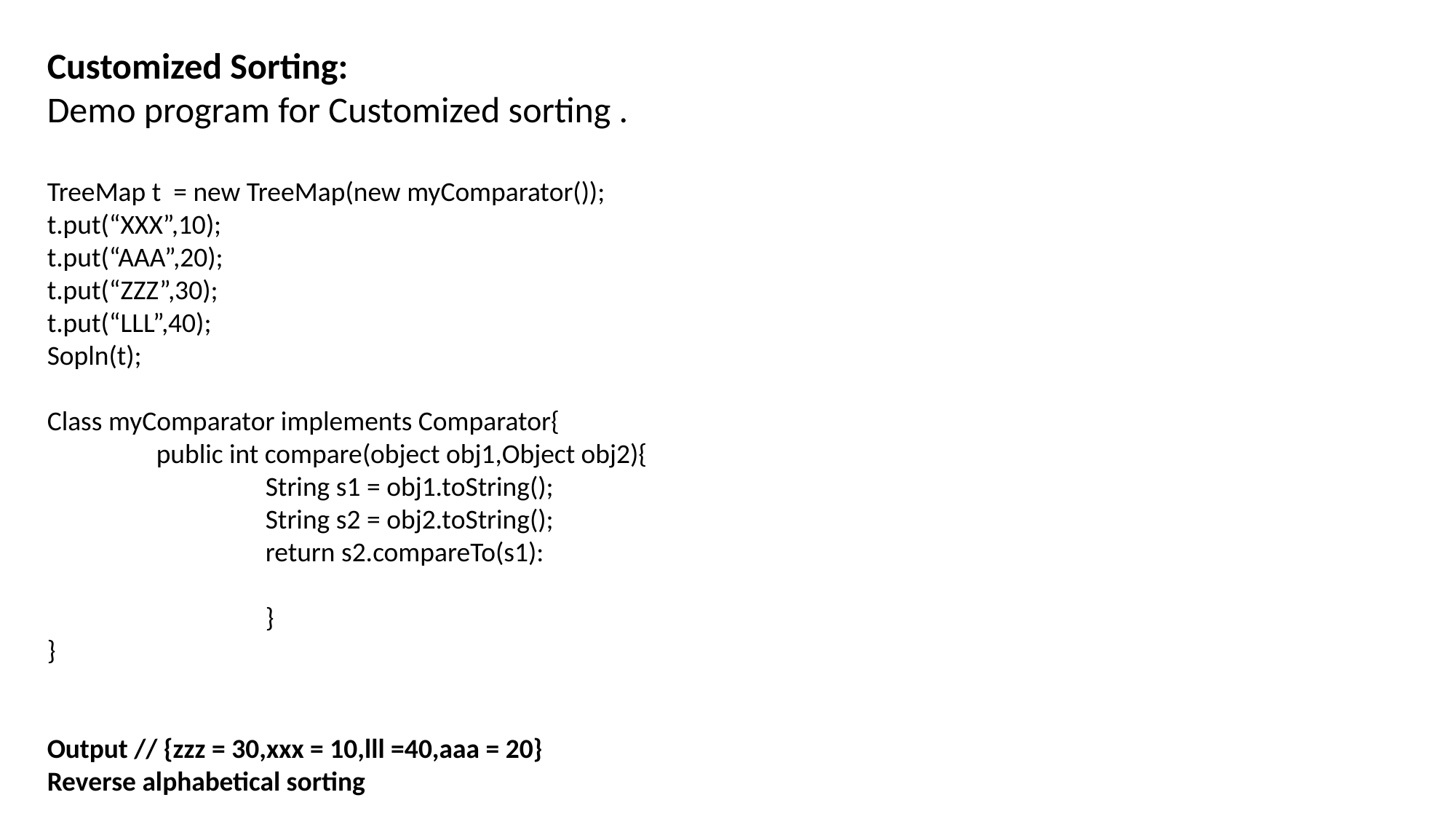

Customized Sorting:
Demo program for Customized sorting .

TreeMap t  = new TreeMap(new myComparator());
t.put(“XXX”,10);
t.put(“AAA”,20);
t.put(“ZZZ”,30);
t.put(“LLL”,40);
Sopln(t);

Class myComparator implements Comparator{
	public int compare(object obj1,Object obj2){
		String s1 = obj1.toString();
		String s2 = obj2.toString();
		return s2.compareTo(s1):

		}
}

Output // {zzz = 30,xxx = 10,lll =40,aaa = 20}
Reverse alphabetical sorting